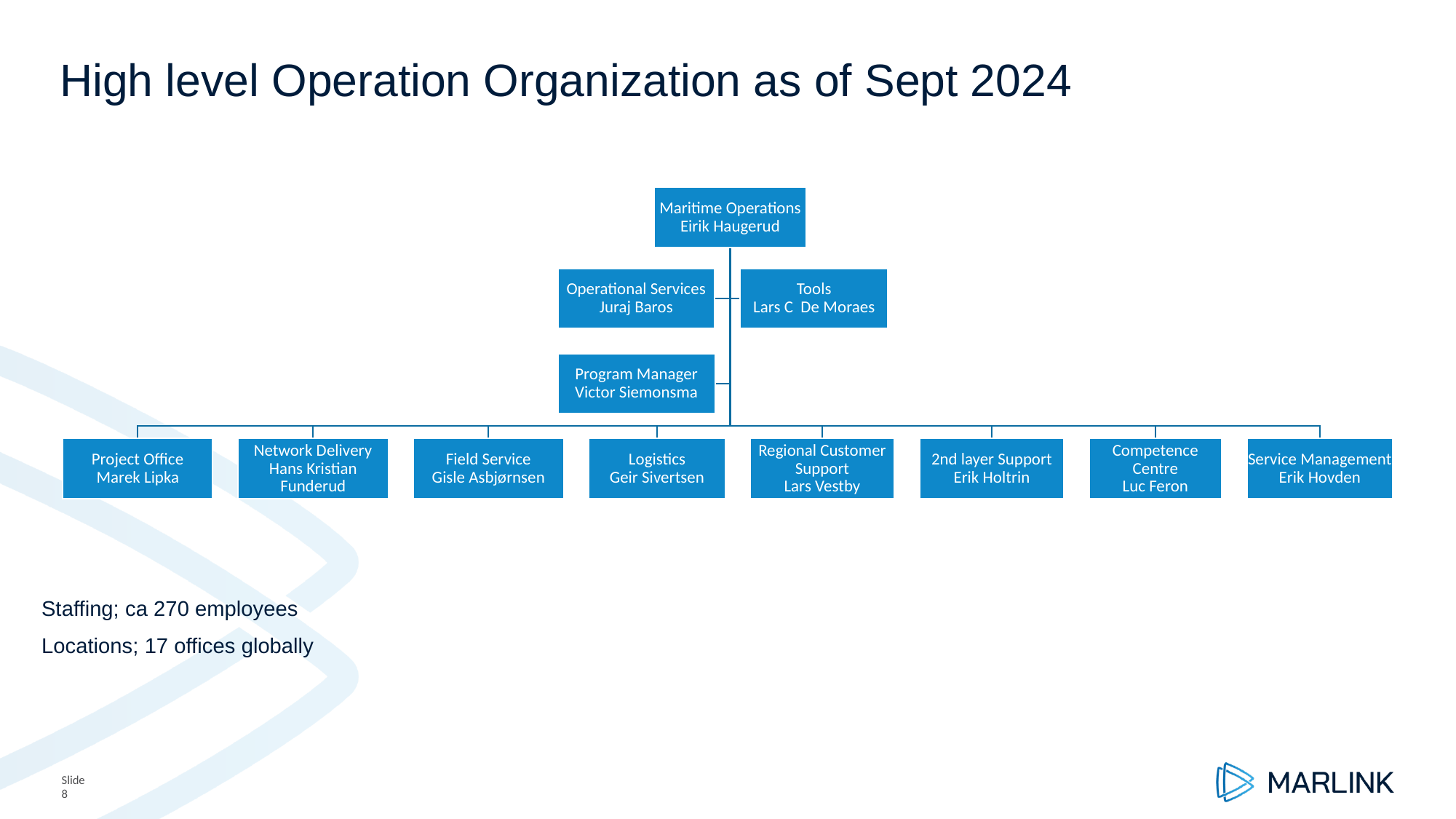

2 September, 2024
High level Operation Organization as of Sept 2024
Maritime Operations
Eirik Haugerud
Project Office
Marek Lipka
Network Delivery
Hans Kristian Funderud
Field Service
Gisle Asbjørnsen
Logistics
Geir Sivertsen
Regional Customer Support
Lars Vestby
2nd layer Support
Erik Holtrin
Competence Centre
Luc Feron
Service Management
Erik Hovden
Operational Services
Juraj Baros
Tools
Lars C  De Moraes
Program Manager
Victor Siemonsma
Staffing; ca 270 employees
Locations; 17 offices globally

Slide 8